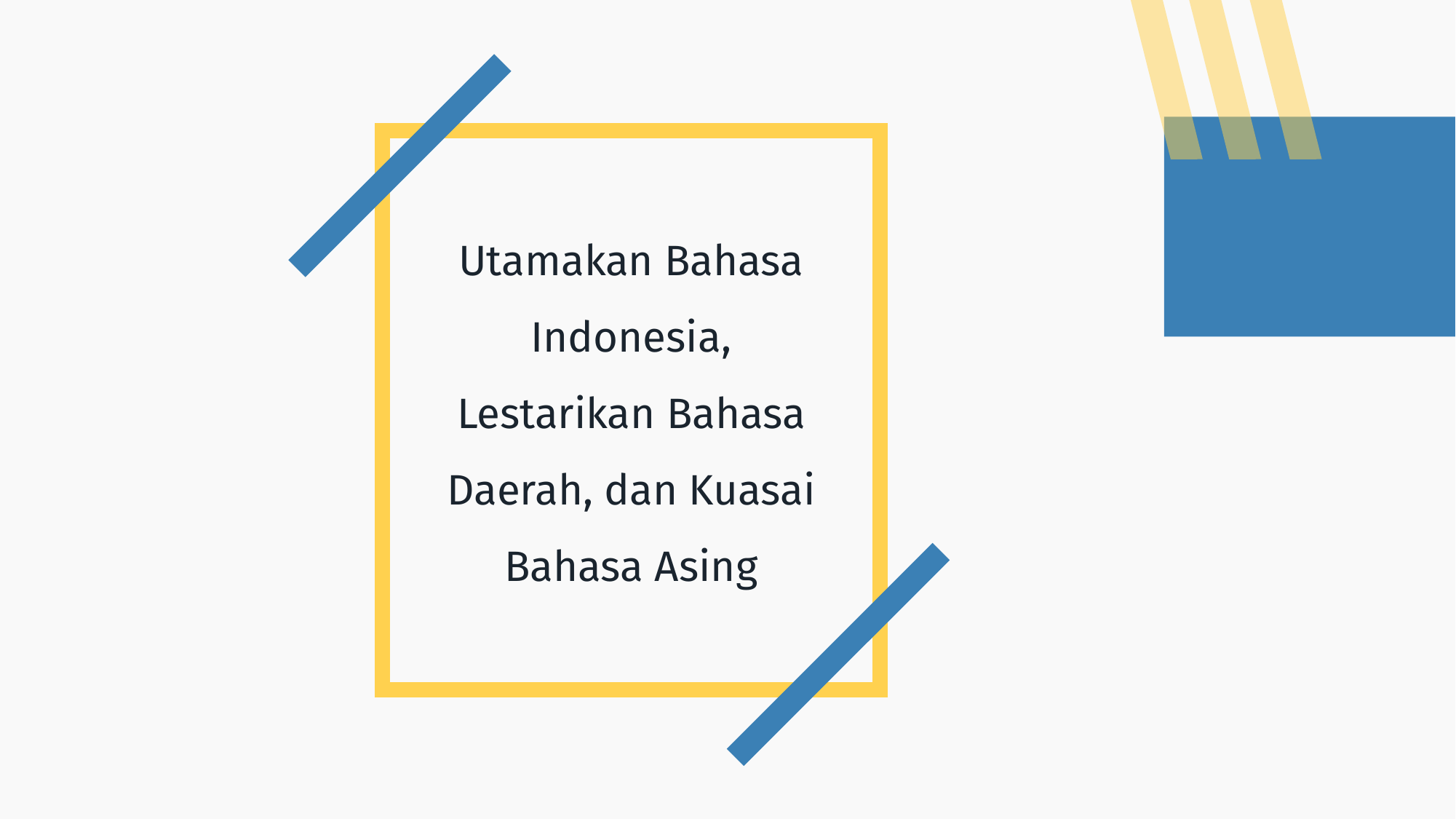

Utamakan Bahasa Indonesia, Lestarikan Bahasa Daerah, dan Kuasai Bahasa Asing